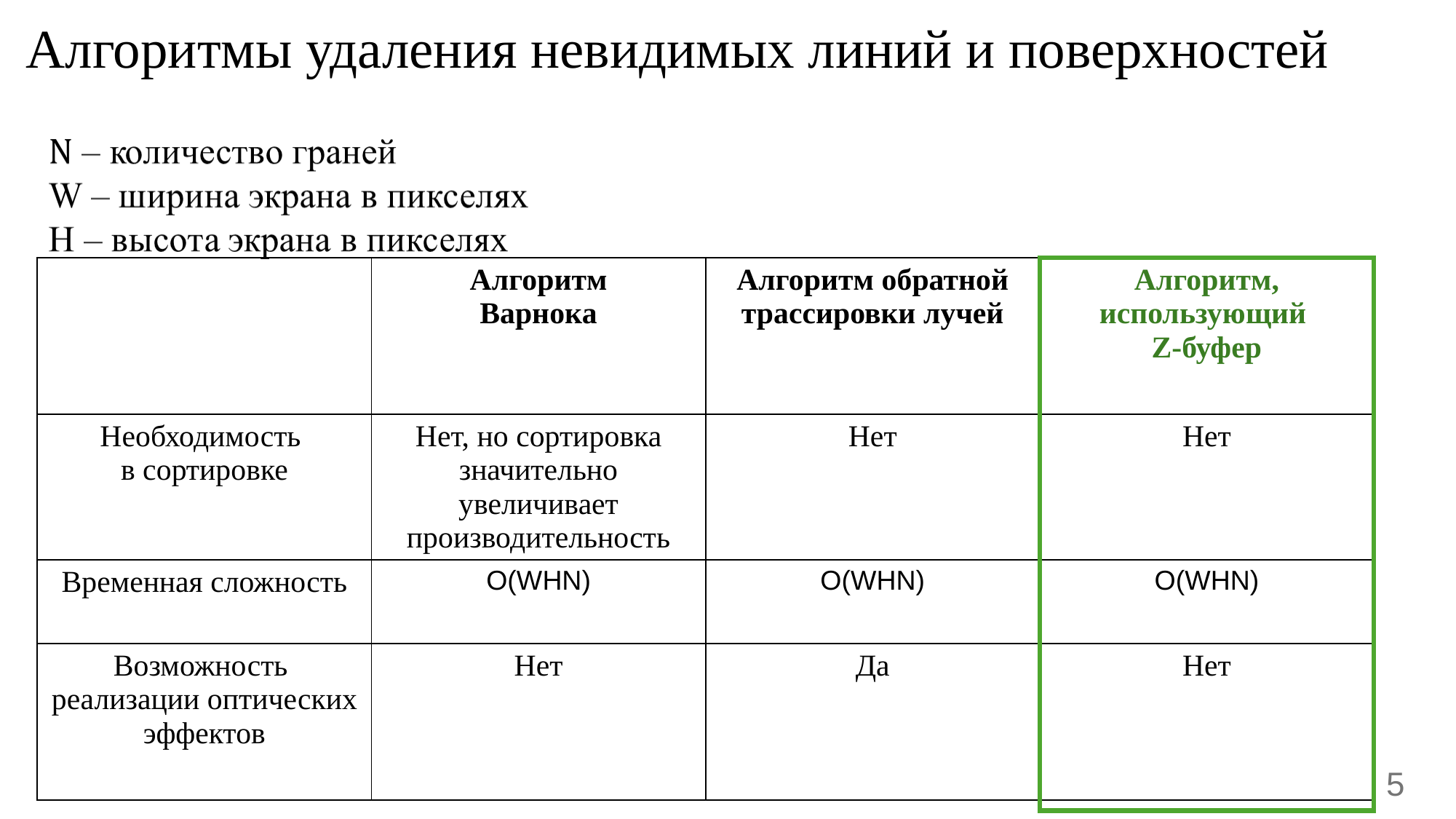

# Алгоритмы удаления невидимых линий и поверхностей

|  | Алгоритм Варнока | Алгоритм обратной трассировки лучей | Алгоритм, использующий Z-буфер |
| --- | --- | --- | --- |
| Необходимость в сортировке | Нет, но сортировка значительно увеличивает производительность | Нет | Нет |
| Временная сложность | O(WHN) | O(WHN) | O(WHN) |
| Возможность реализации оптических эффектов | Нет | Да | Нет |

5